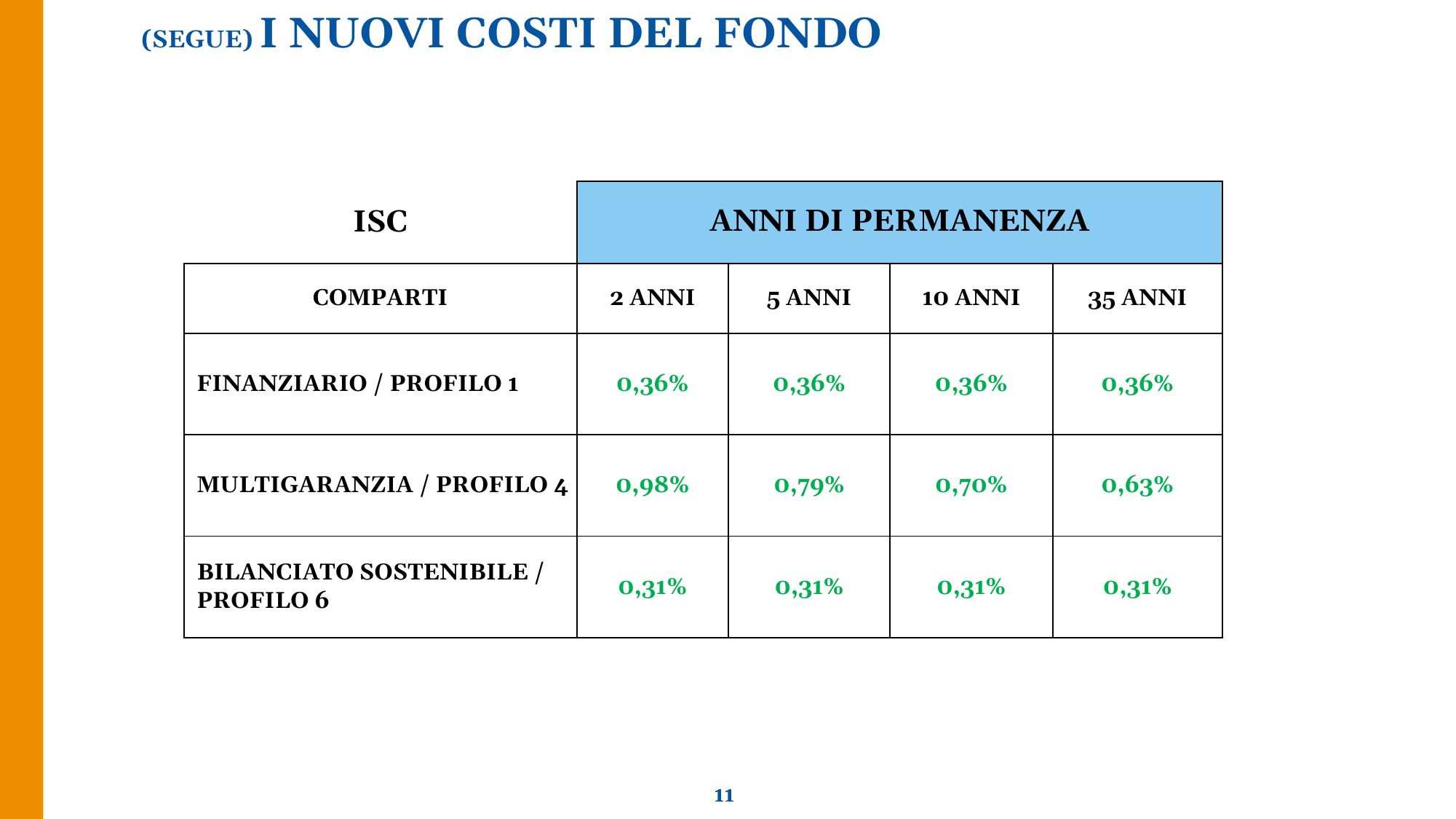

(SEGUE) I NUOVI COSTI DEL FONDO
| ISC | ANNI DI PERMANENZA |  |  |  |
| --- | --- | --- | --- | --- |
| COMPARTI | 2 ANNI | 5 ANNI | 10 ANNI | 35 ANNI |
| FINANZIARIO / PROFILO 1 | 0,36% | 0,36% | 0,36% | 0,36% |
| MULTIGARANZIA / PROFILO 4 | 0,98% | 0,79% | 0,70% | 0,63% |
| BILANCIATO SOSTENIBILE / PROFILO 6 | 0,31% | 0,31% | 0,31% | 0,31% |

11